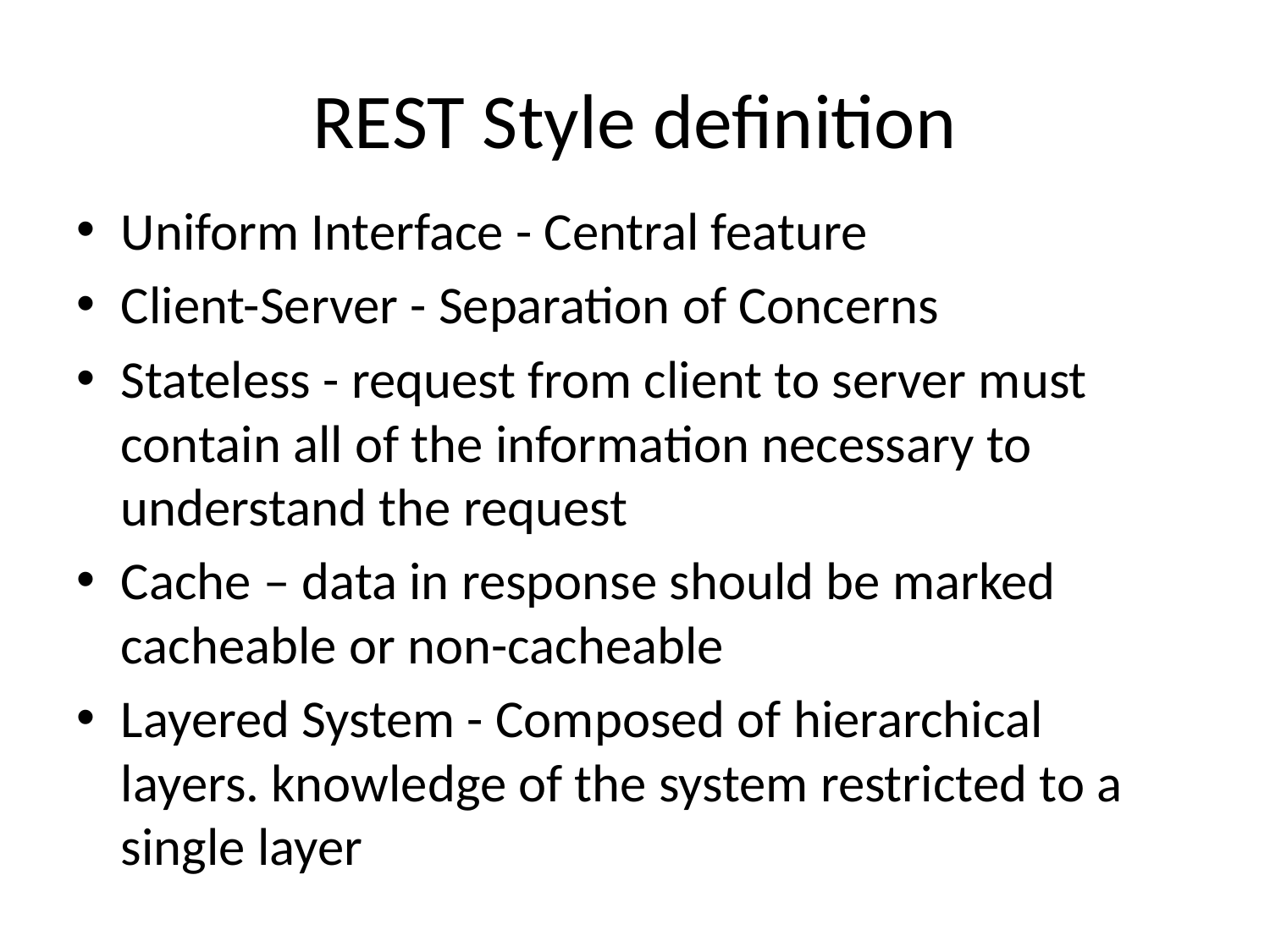

# REST Style definition
Uniform Interface - Central feature
Client-Server - Separation of Concerns
Stateless - request from client to server must contain all of the information necessary to understand the request
Cache – data in response should be marked cacheable or non-cacheable
Layered System - Composed of hierarchical layers. knowledge of the system restricted to a single layer